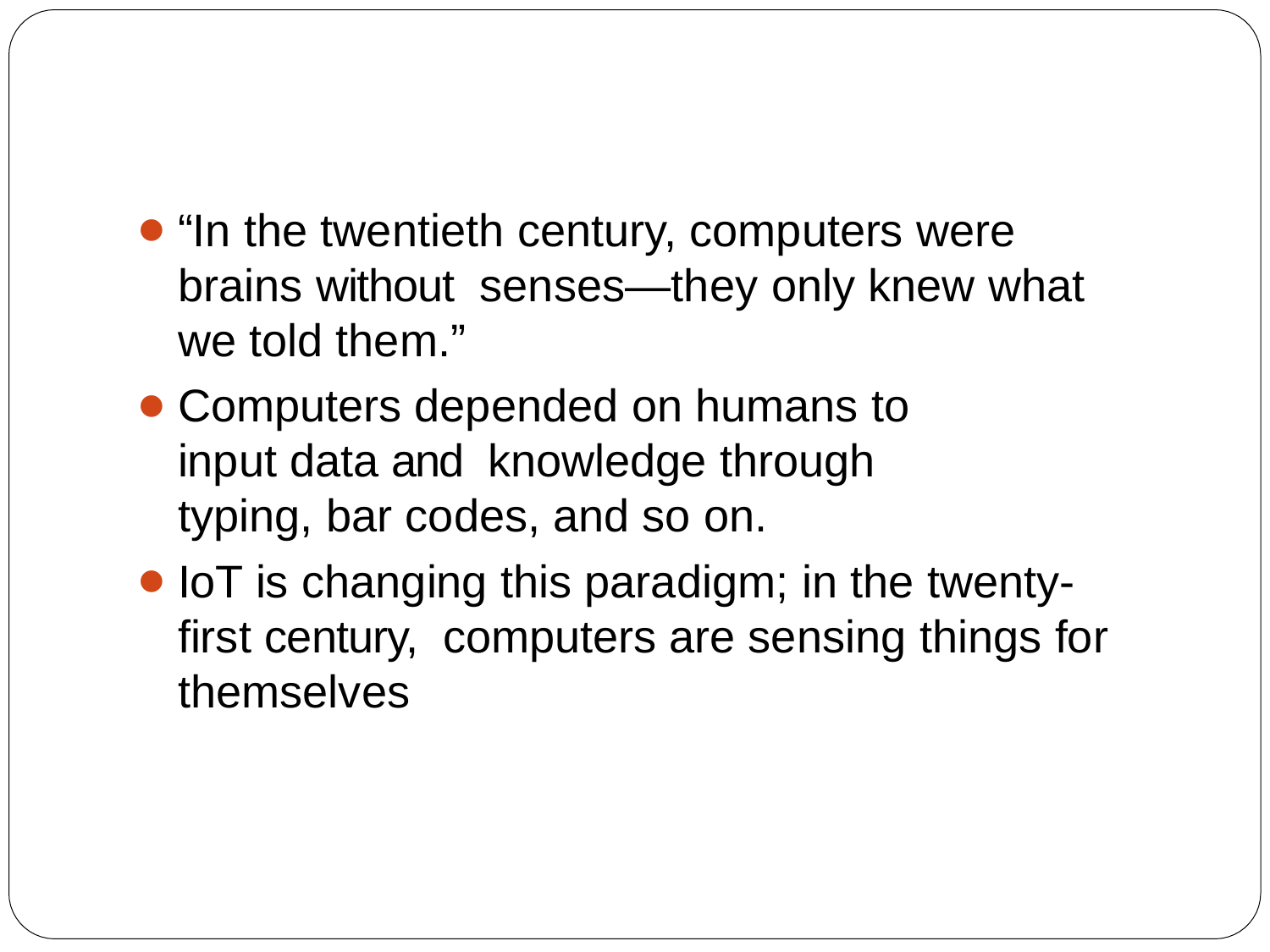

“In the twentieth century, computers were brains without  senses—they only knew what we told them.”
Computers depended on humans to input data and  knowledge through typing, bar codes, and so on.
IoT is changing this paradigm; in the twenty-first century,  computers are sensing things for themselves